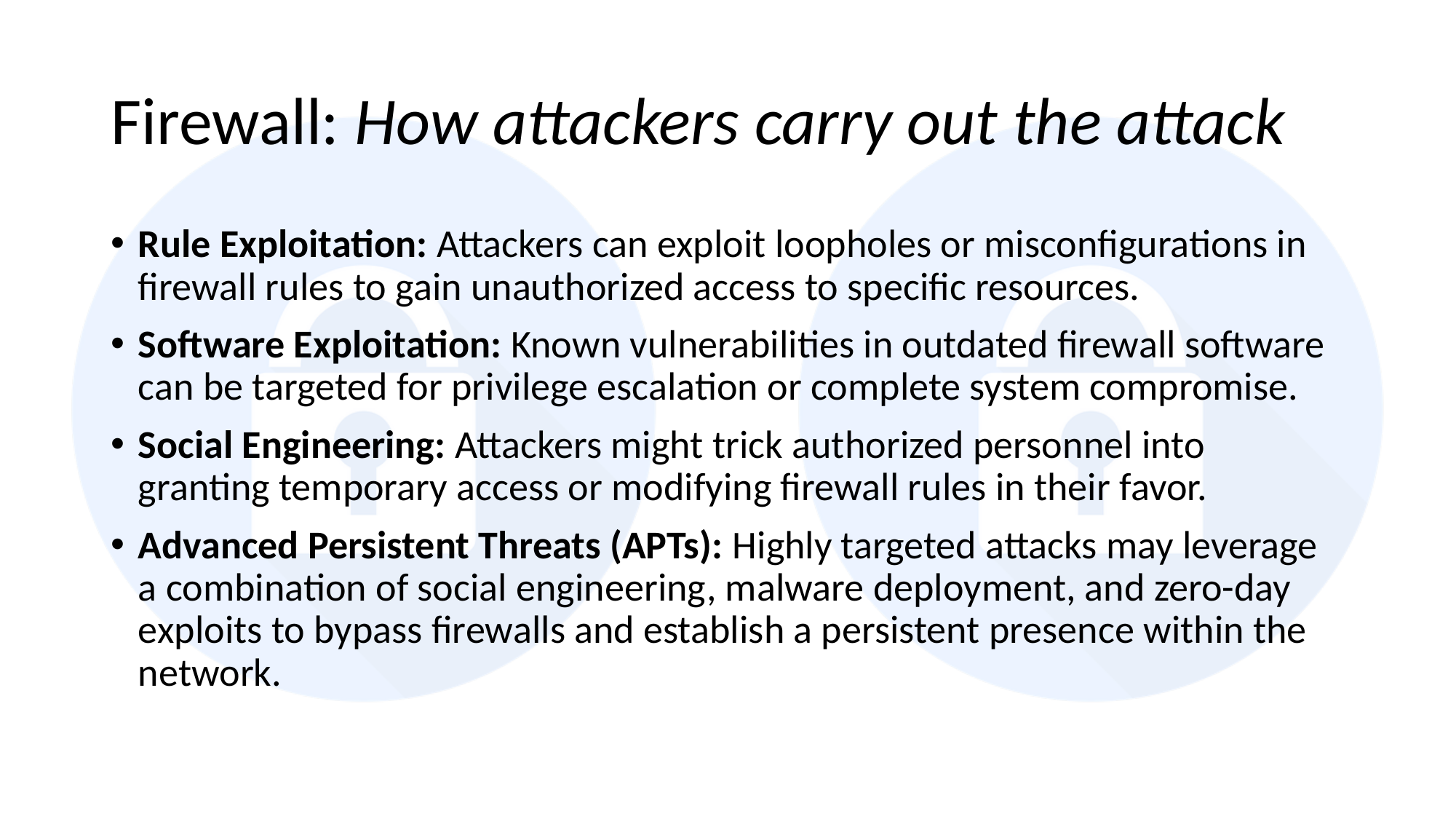

# Firewall: How attackers carry out the attack
Rule Exploitation: Attackers can exploit loopholes or misconfigurations in firewall rules to gain unauthorized access to specific resources.
Software Exploitation: Known vulnerabilities in outdated firewall software can be targeted for privilege escalation or complete system compromise.
Social Engineering: Attackers might trick authorized personnel into granting temporary access or modifying firewall rules in their favor.
Advanced Persistent Threats (APTs): Highly targeted attacks may leverage a combination of social engineering, malware deployment, and zero-day exploits to bypass firewalls and establish a persistent presence within the network.